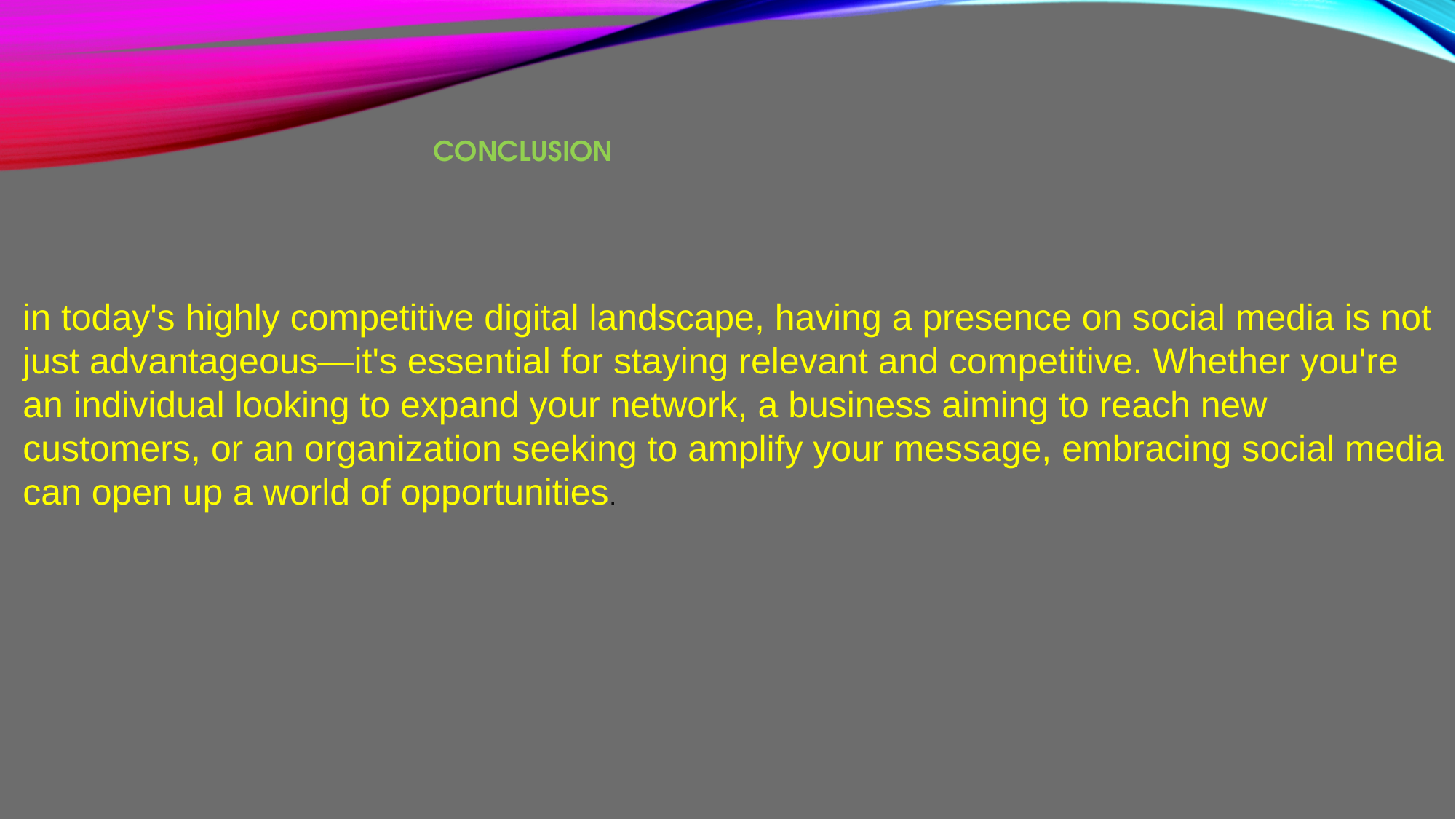

CONCLUSION
in today's highly competitive digital landscape, having a presence on social media is not just advantageous—it's essential for staying relevant and competitive. Whether you're an individual looking to expand your network, a business aiming to reach new customers, or an organization seeking to amplify your message, embracing social media can open up a world of opportunities.